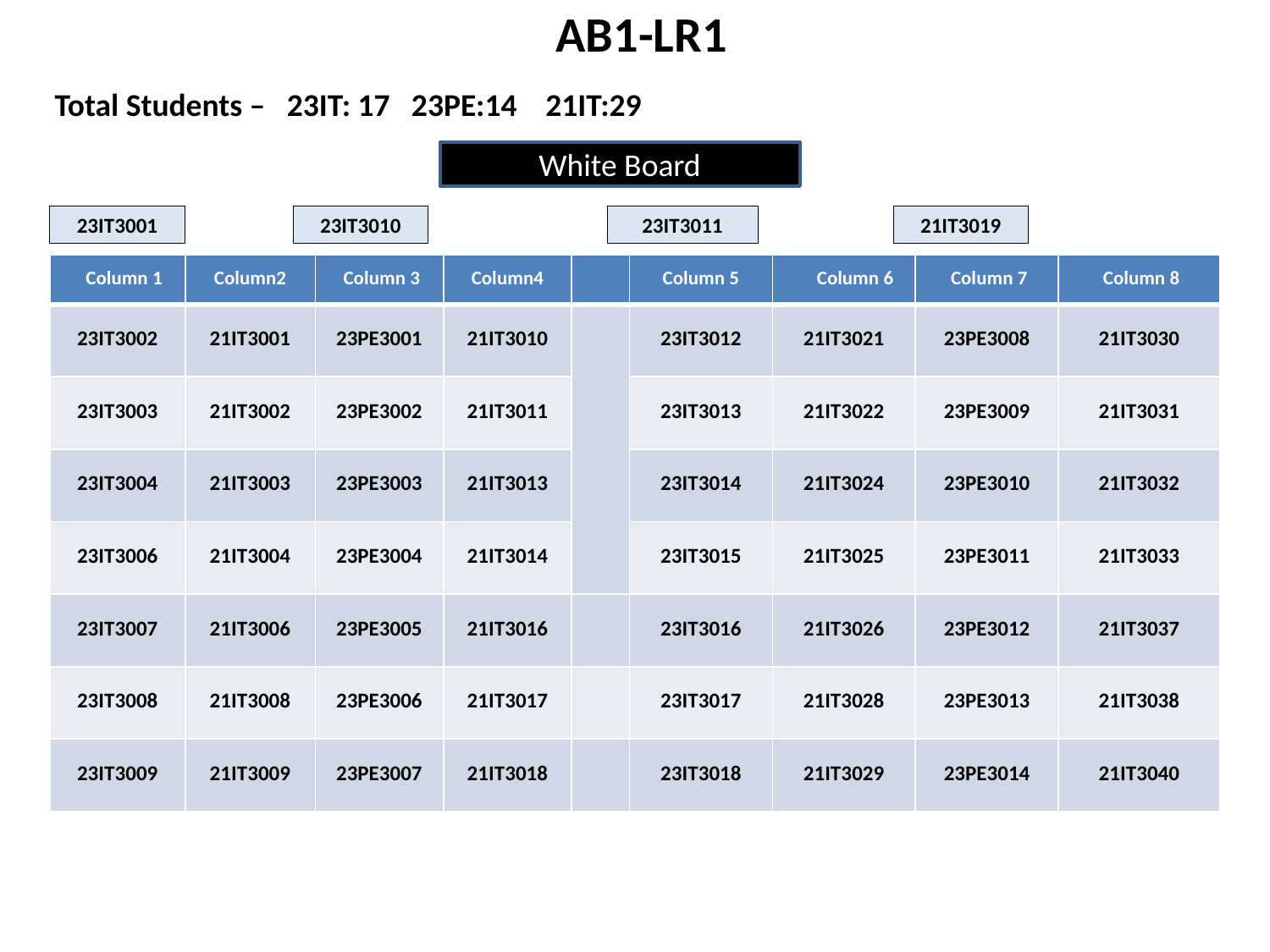

AB1-LR1
 Total Students –   23IT: 17   23PE:14    21IT:29
White Board
21IT3019
23IT3001
23IT3010
23IT3011
| Column 1 | Column2 | Column 3 | Column4 |  | Column 5 | Column 6 | Column 7 | Column 8 |
| --- | --- | --- | --- | --- | --- | --- | --- | --- |
| 23IT3002 | 21IT3001 | 23PE3001 | 21IT3010 |  | 23IT3012 | 21IT3021 | 23PE3008 | 21IT3030 |
| 23IT3003 | 21IT3002 | 23PE3002 | 21IT3011 |  | 23IT3013 | 21IT3022 | 23PE3009 | 21IT3031 |
| 23IT3004 | 21IT3003 | 23PE3003 | 21IT3013 |  | 23IT3014 | 21IT3024 | 23PE3010 | 21IT3032 |
| 23IT3006 | 21IT3004 | 23PE3004 | 21IT3014 |  | 23IT3015 | 21IT3025 | 23PE3011 | 21IT3033 |
| 23IT3007 | 21IT3006 | 23PE3005 | 21IT3016 |  | 23IT3016 | 21IT3026 | 23PE3012 | 21IT3037 |
| 23IT3008 | 21IT3008 | 23PE3006 | 21IT3017 |  | 23IT3017 | 21IT3028 | 23PE3013 | 21IT3038 |
| 23IT3009 | 21IT3009 | 23PE3007 | 21IT3018 |  | 23IT3018 | 21IT3029 | 23PE3014 | 21IT3040 |